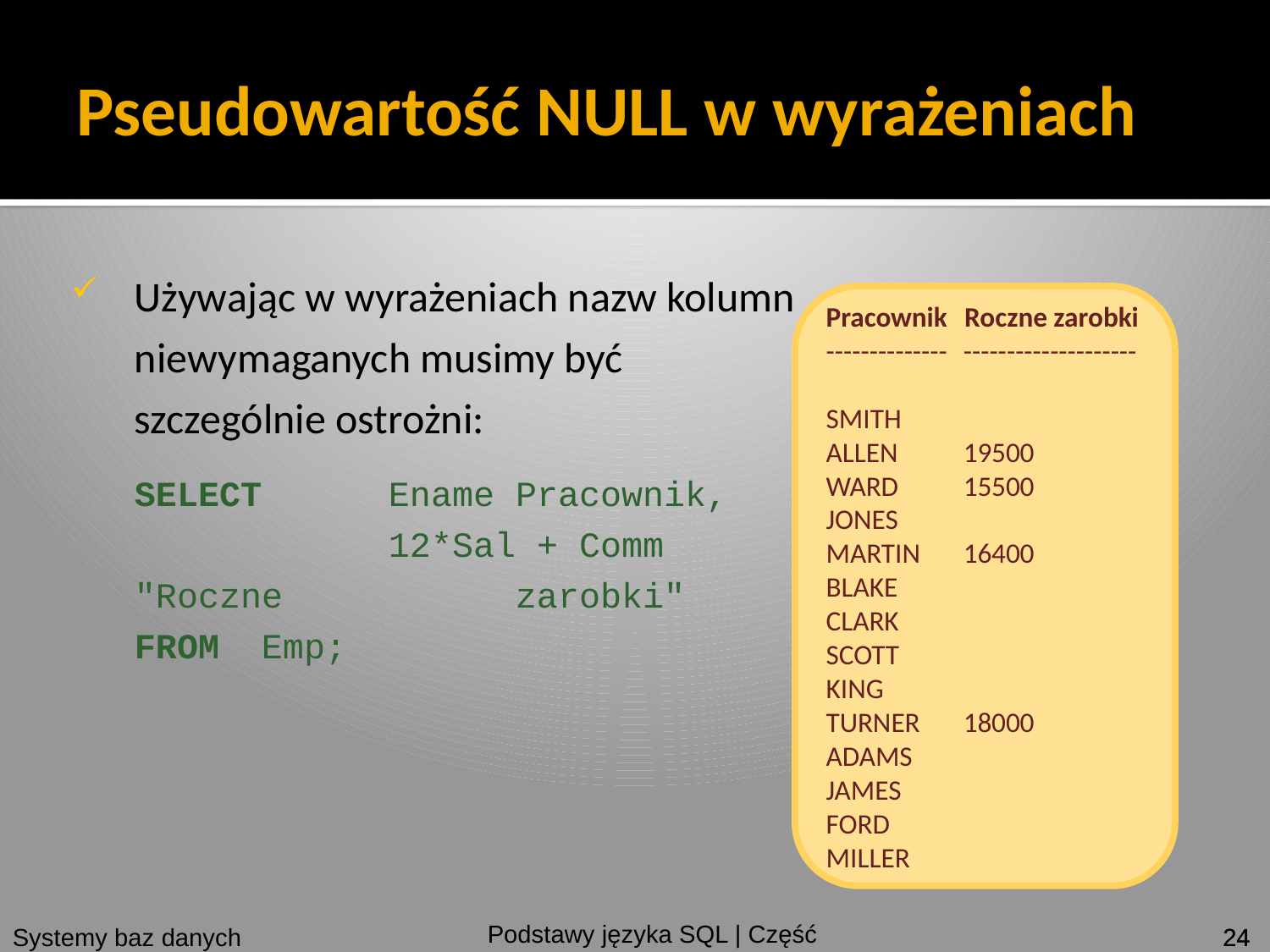

# Pseudowartość NULL w wyrażeniach
Używając w wyrażeniach nazw kolumn niewymaganych musimy być szczególnie ostrożni:
	SELECT	Ename Pracownik,
		12*Sal + Comm "Roczne 		zarobki"
FROM	Emp;
Pracownik Roczne zarobki
--------------	--------------------
SMITH
ALLEN 	19500
WARD 	15500
JONES
MARTIN 	16400
BLAKE
CLARK
SCOTT
KING
TURNER 	18000
ADAMS
JAMES
FORD
MILLER
Podstawy języka SQL | Część 4